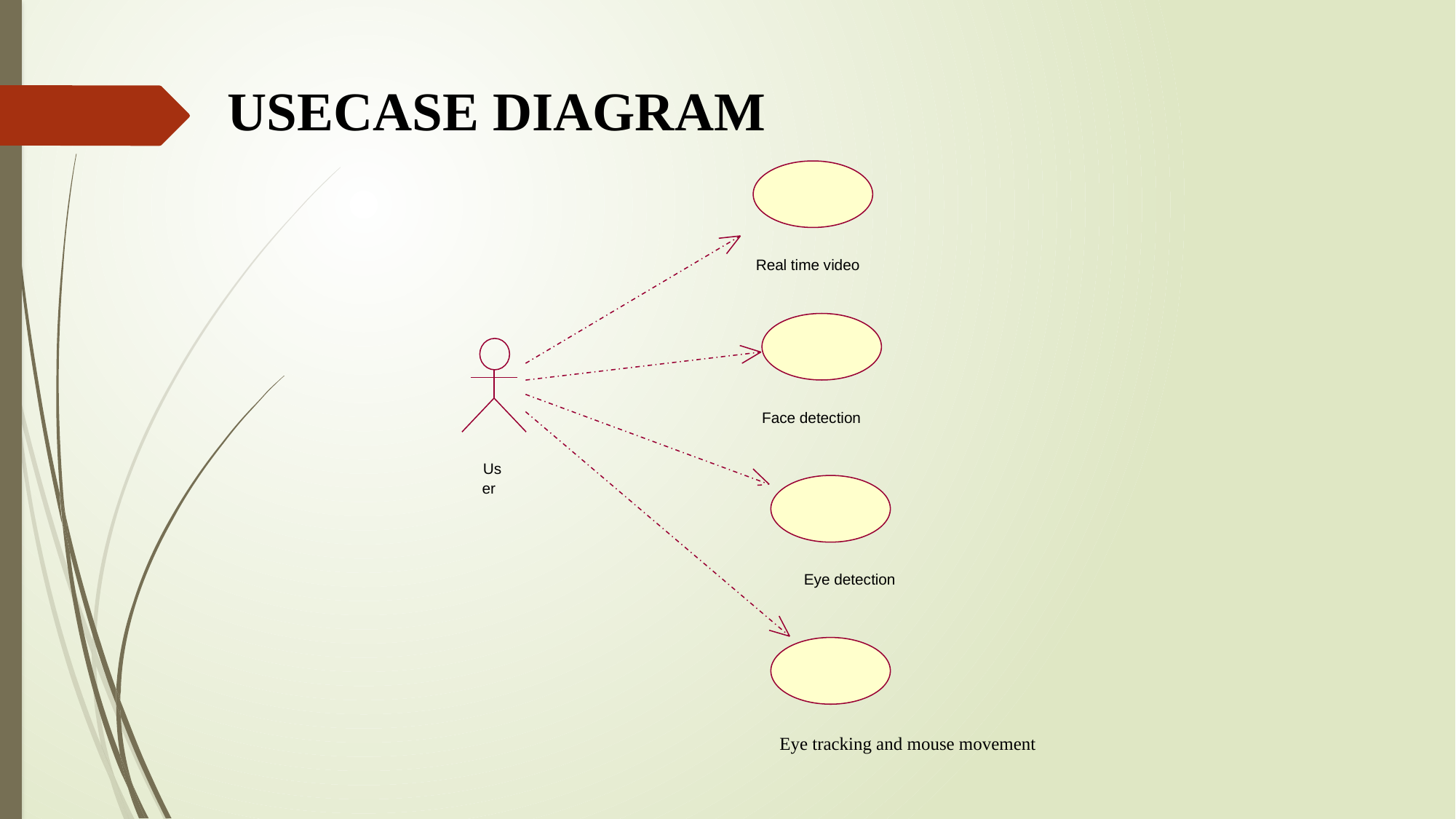

USECASE DIAGRAM

Real time video

Face detection
User

Eye detection

Eye tracking and mouse movement